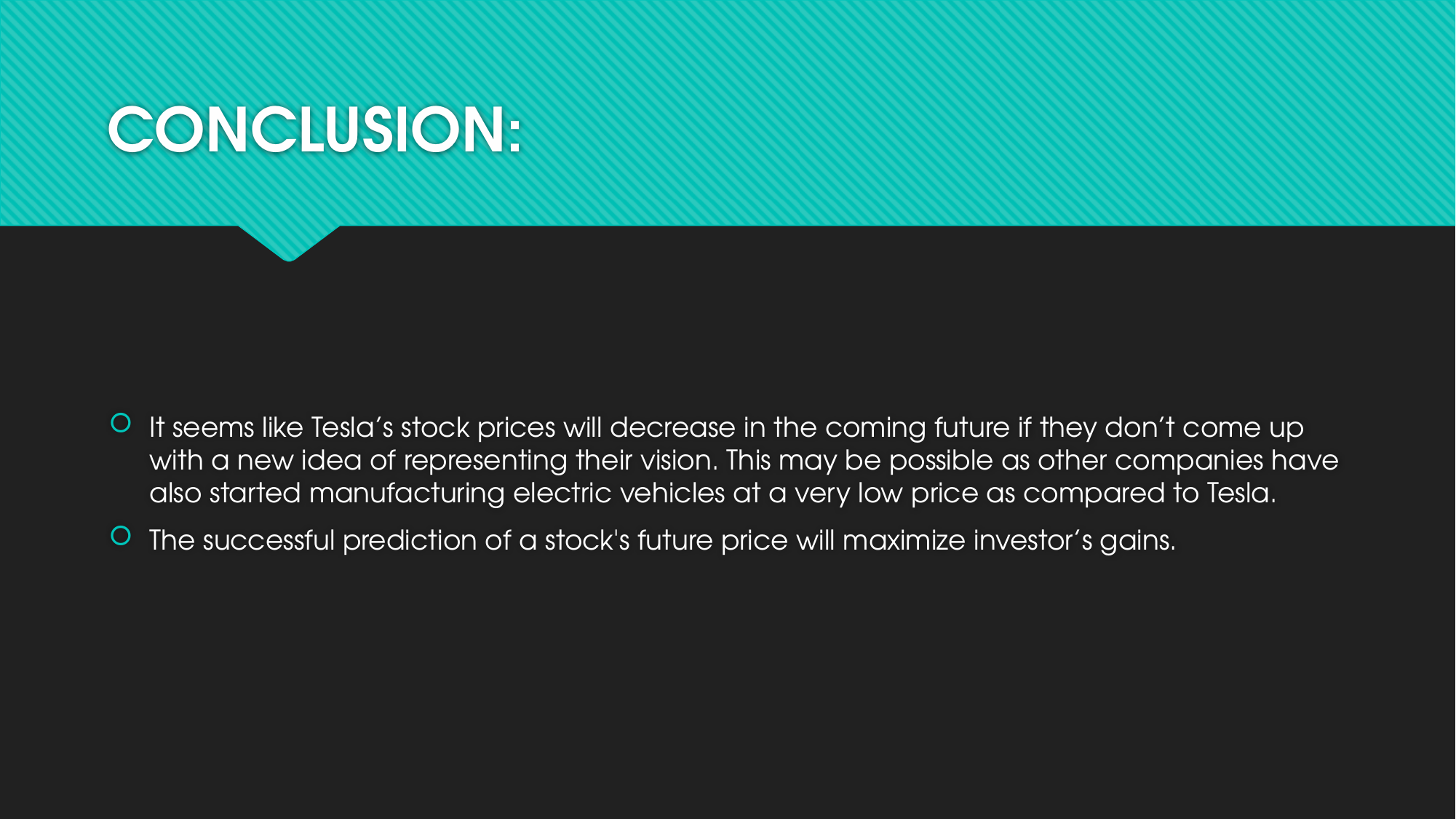

# CONCLUSION:
It seems like Tesla’s stock prices will decrease in the coming future if they don’t come up with a new idea of representing their vision. This may be possible as other companies have also started manufacturing electric vehicles at a very low price as compared to Tesla.
The successful prediction of a stock's future price will maximize investor’s gains.